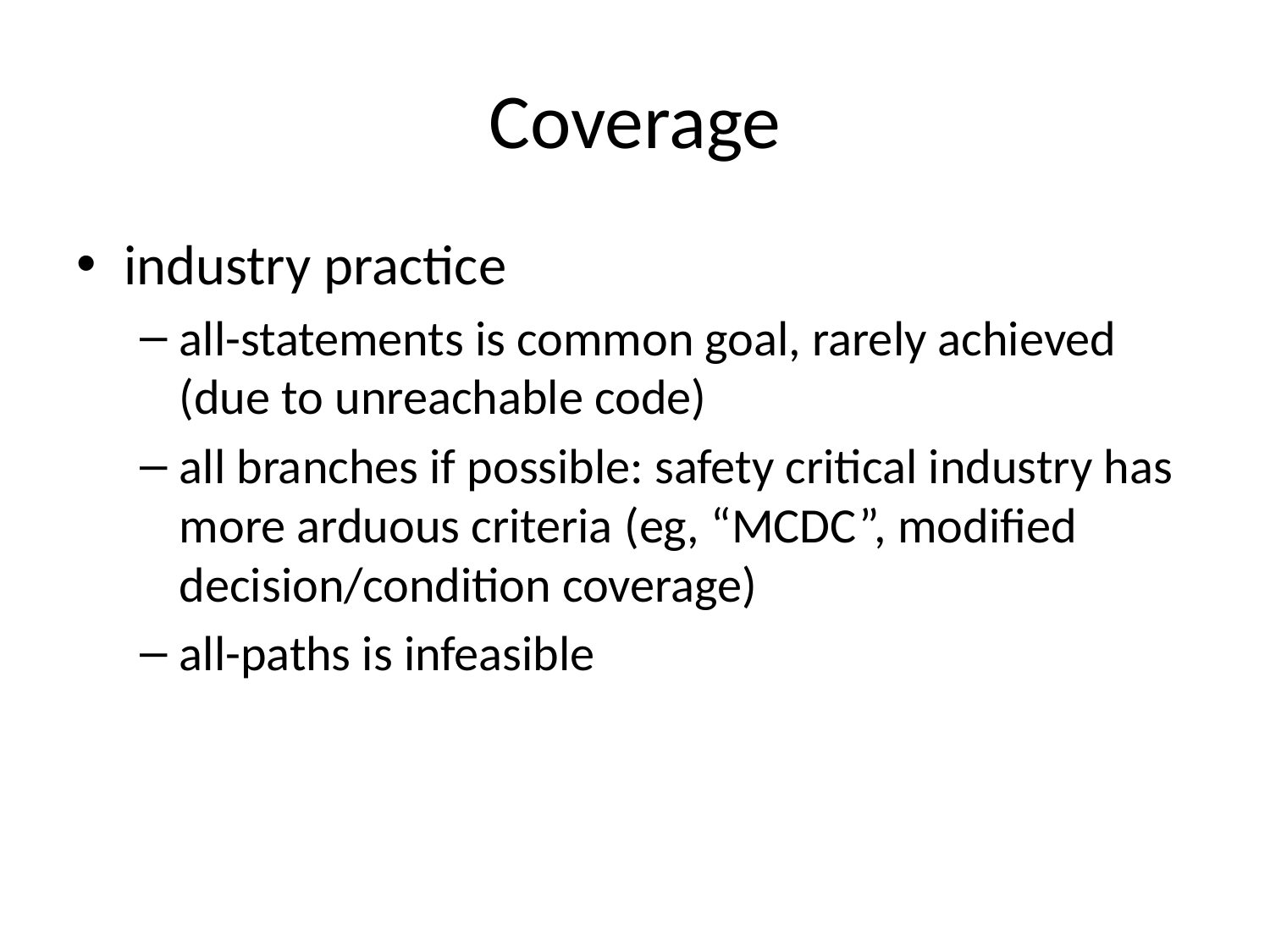

# Coverage
industry practice
all-statements is common goal, rarely achieved (due to unreachable code)
all branches if possible: safety critical industry has more arduous criteria (eg, “MCDC”, modified decision/condition coverage)
all-paths is infeasible